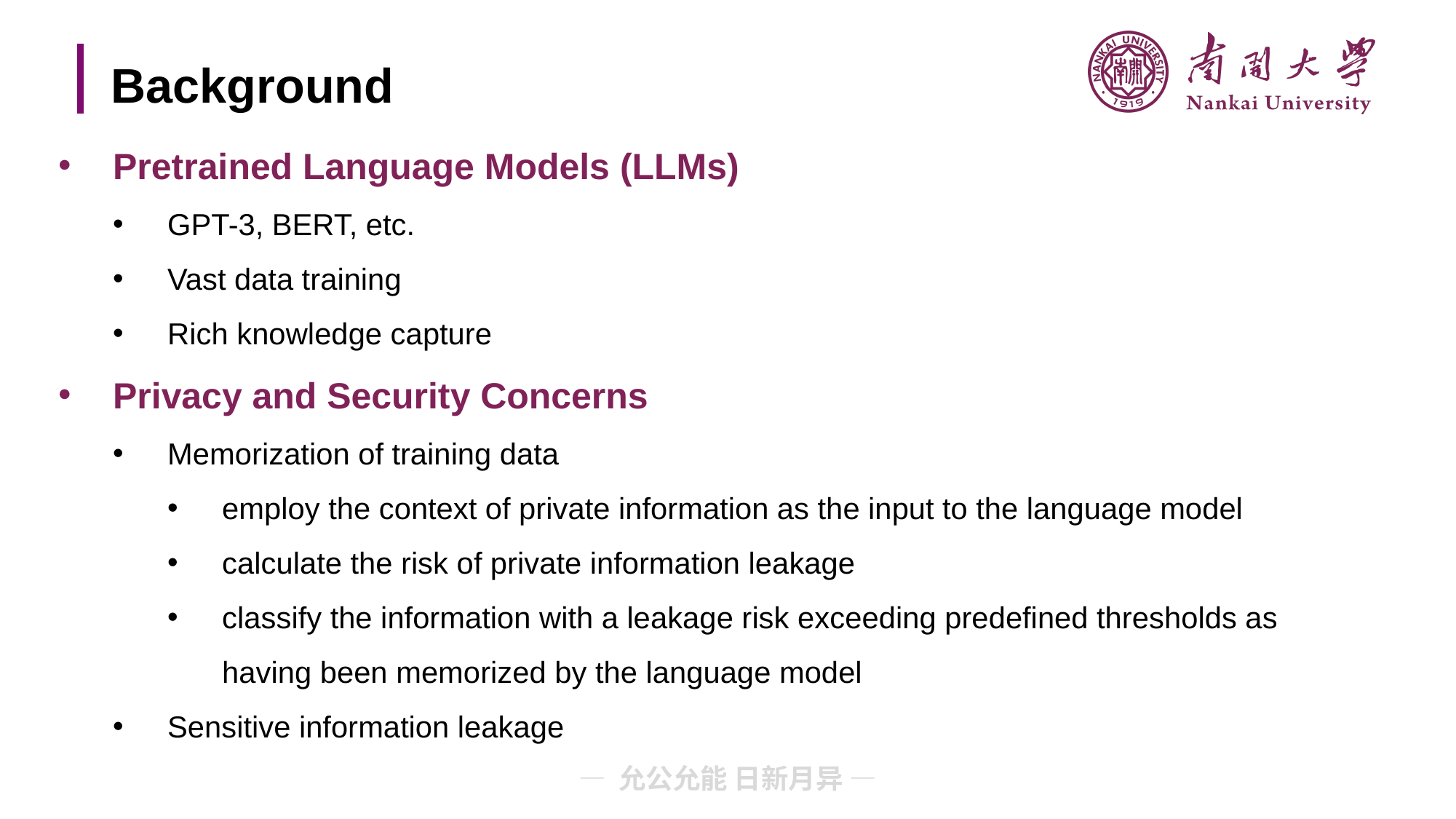

# Background
Pretrained Language Models (LLMs)
GPT-3, BERT, etc.
Vast data training
Rich knowledge capture
Privacy and Security Concerns
Memorization of training data
employ the context of private information as the input to the language model
calculate the risk of private information leakage
classify the information with a leakage risk exceeding predefined thresholds as having been memorized by the language model
Sensitive information leakage